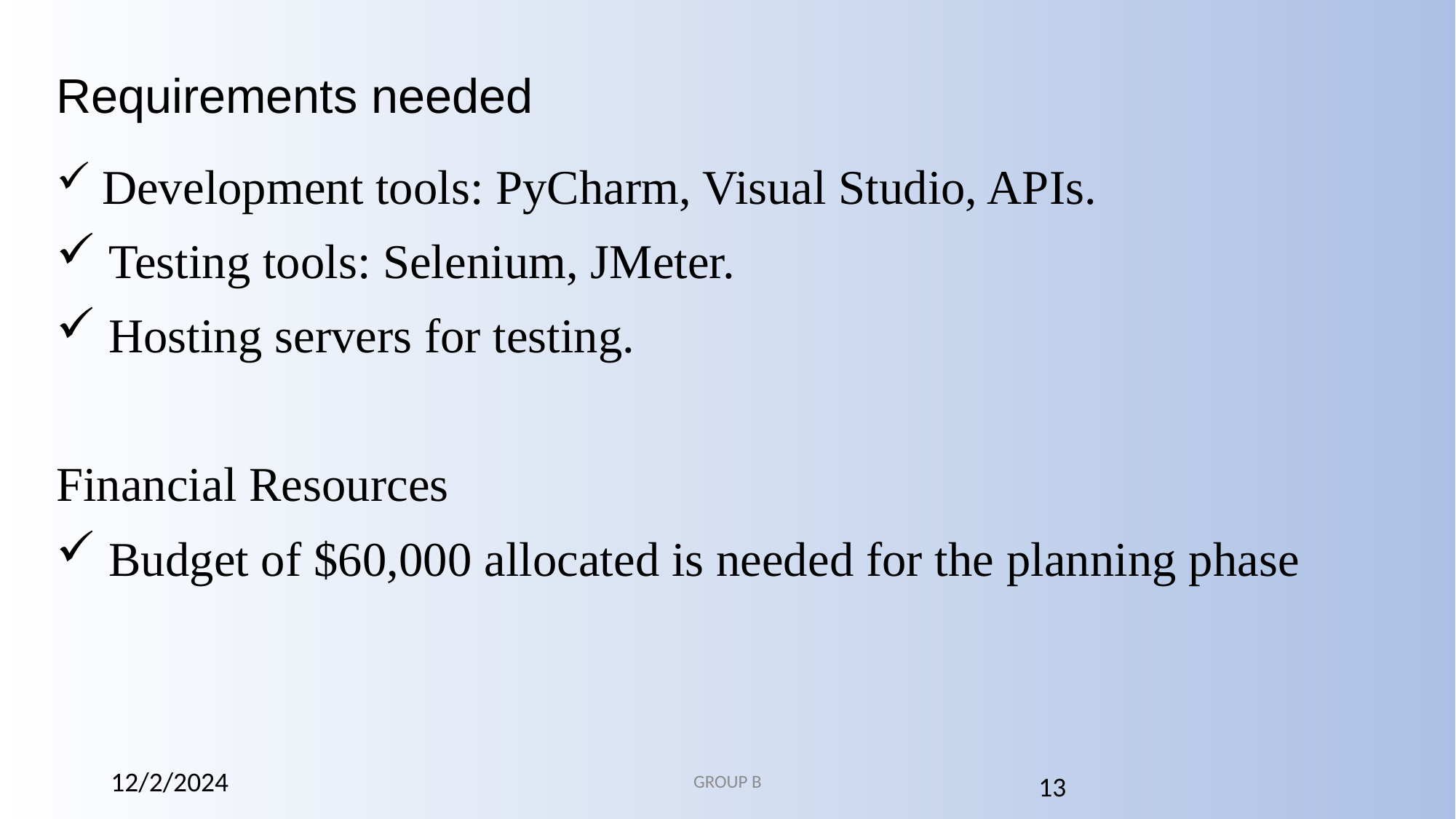

# Requirements needed
 Development tools: PyCharm, Visual Studio, APIs.
 Testing tools: Selenium, JMeter.
 Hosting servers for testing.

Financial Resources
 Budget of $60,000 allocated is needed for the planning phase

12/2/2024
GROUP B
13